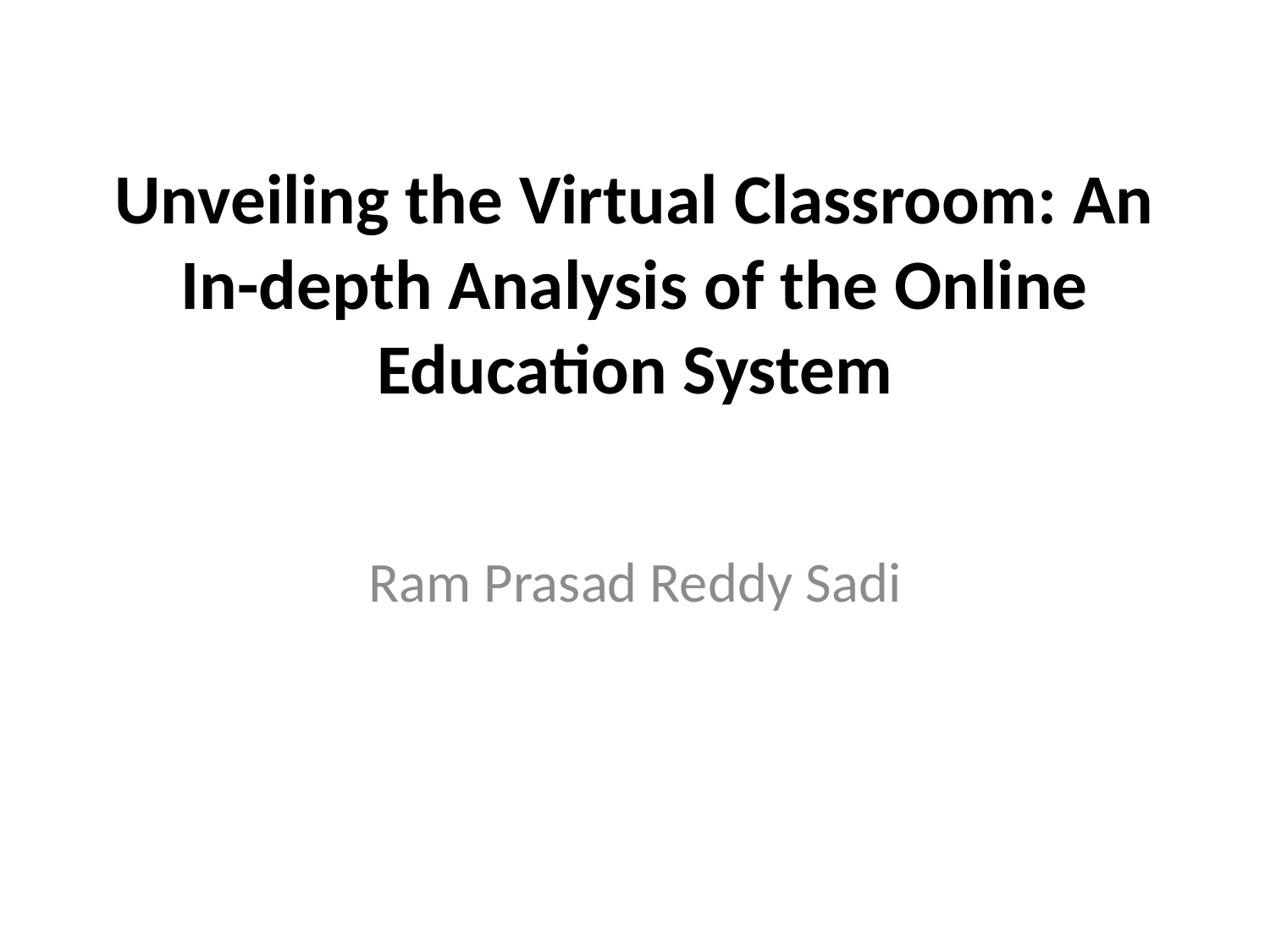

# Unveiling the Virtual Classroom: An In-depth Analysis of the Online Education System
Ram Prasad Reddy Sadi